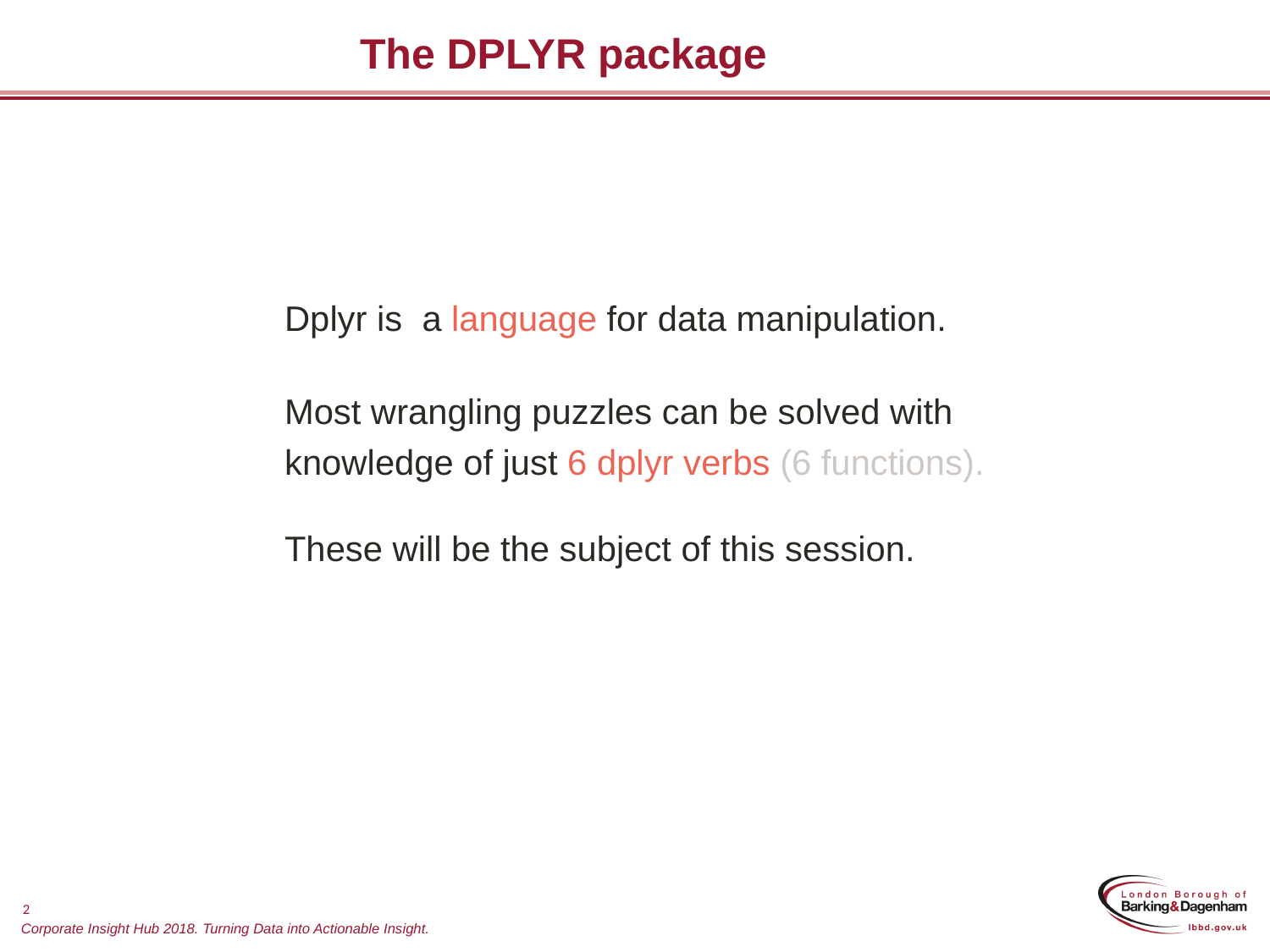

The DPLYR package
Dplyr is  a language for data manipulation.

Most wrangling puzzles can be solved with  knowledge of just 6 dplyr verbs (6 functions).

These will be the subject of this session.
2